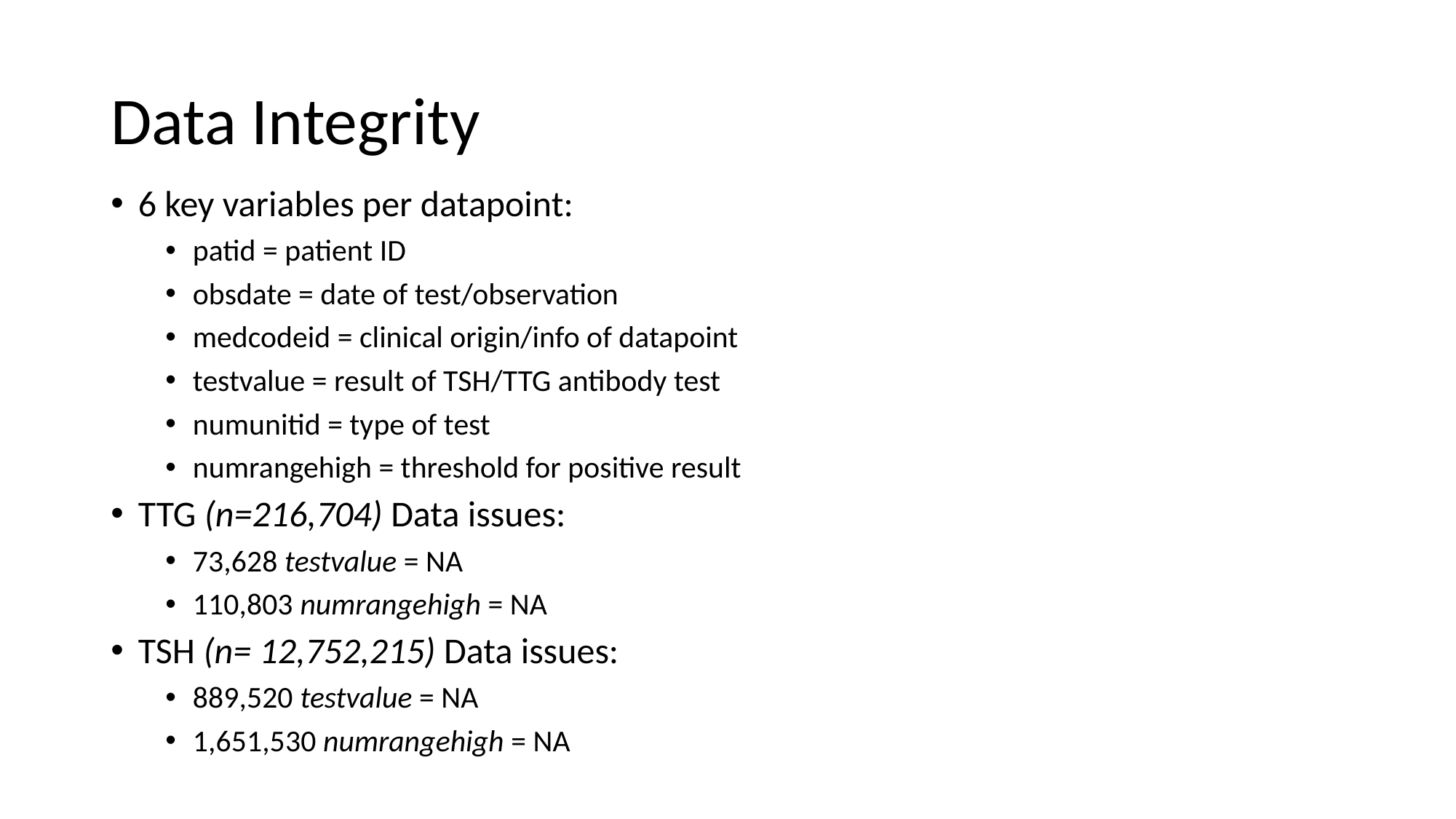

# Data Integrity
6 key variables per datapoint:
patid = patient ID
obsdate = date of test/observation
medcodeid = clinical origin/info of datapoint
testvalue = result of TSH/TTG antibody test
numunitid = type of test
numrangehigh = threshold for positive result
TTG (n=216,704) Data issues:
73,628 testvalue = NA
110,803 numrangehigh = NA
TSH (n= 12,752,215) Data issues:
889,520 testvalue = NA
1,651,530 numrangehigh = NA